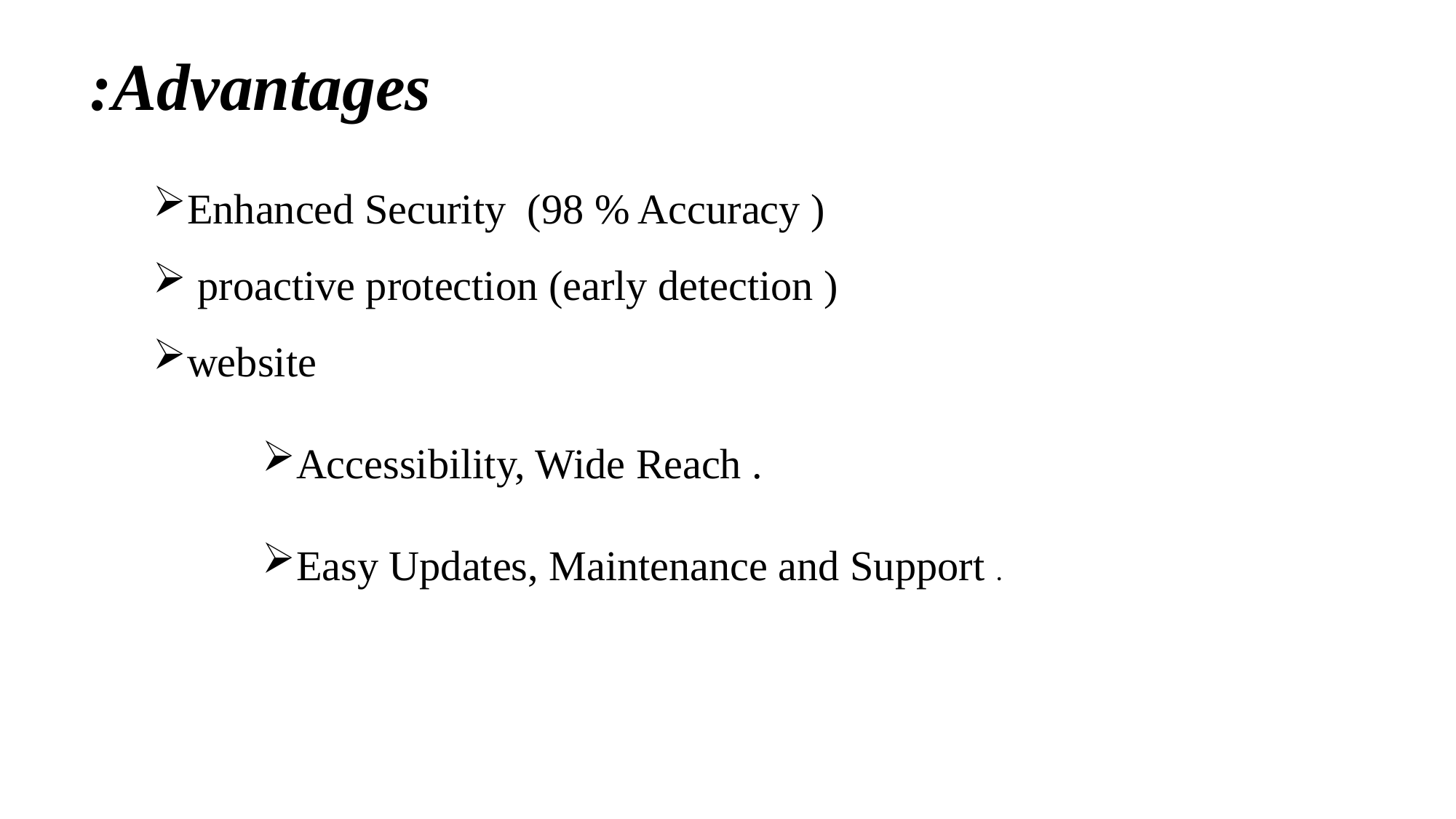

Advantages:
Enhanced Security  (98 % Accuracy )
 proactive protection (early detection )
website
Accessibility, Wide Reach .
Easy Updates, Maintenance and Support .